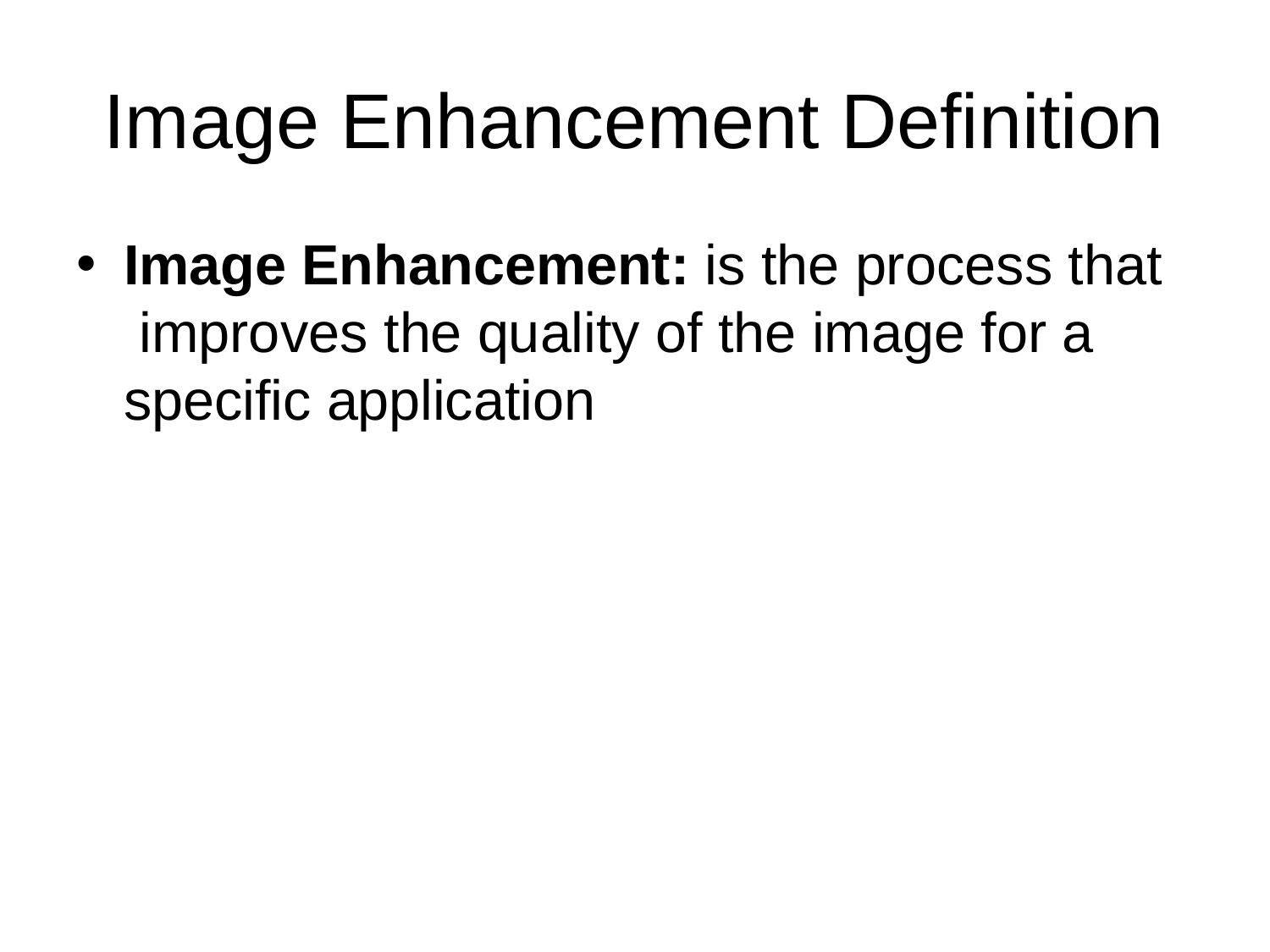

# Image Enhancement Definition
Image Enhancement: is the process that  improves the quality of the image for a  specific application